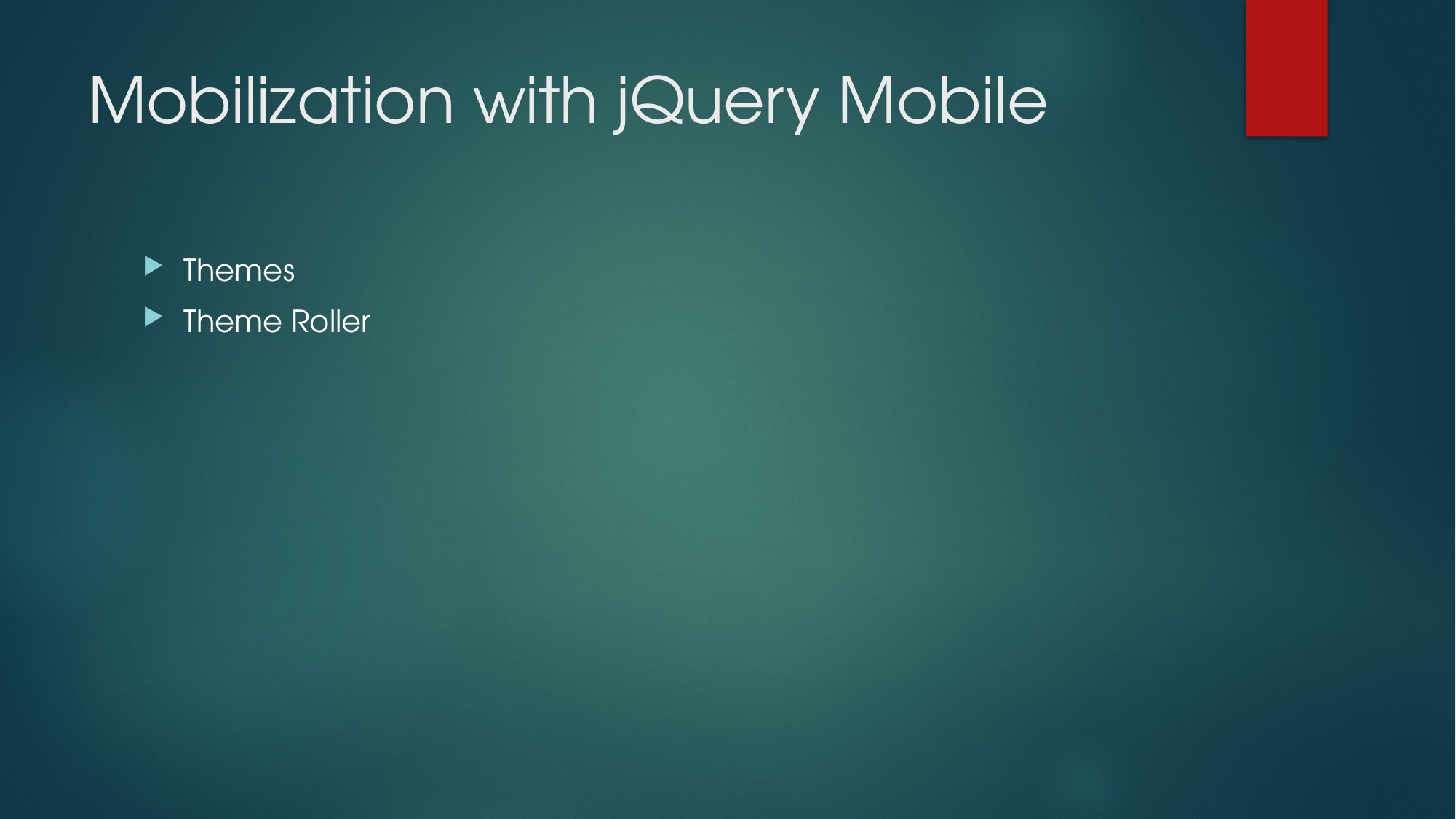

# Mobilization with jQuery Mobile
Themes
Theme Roller